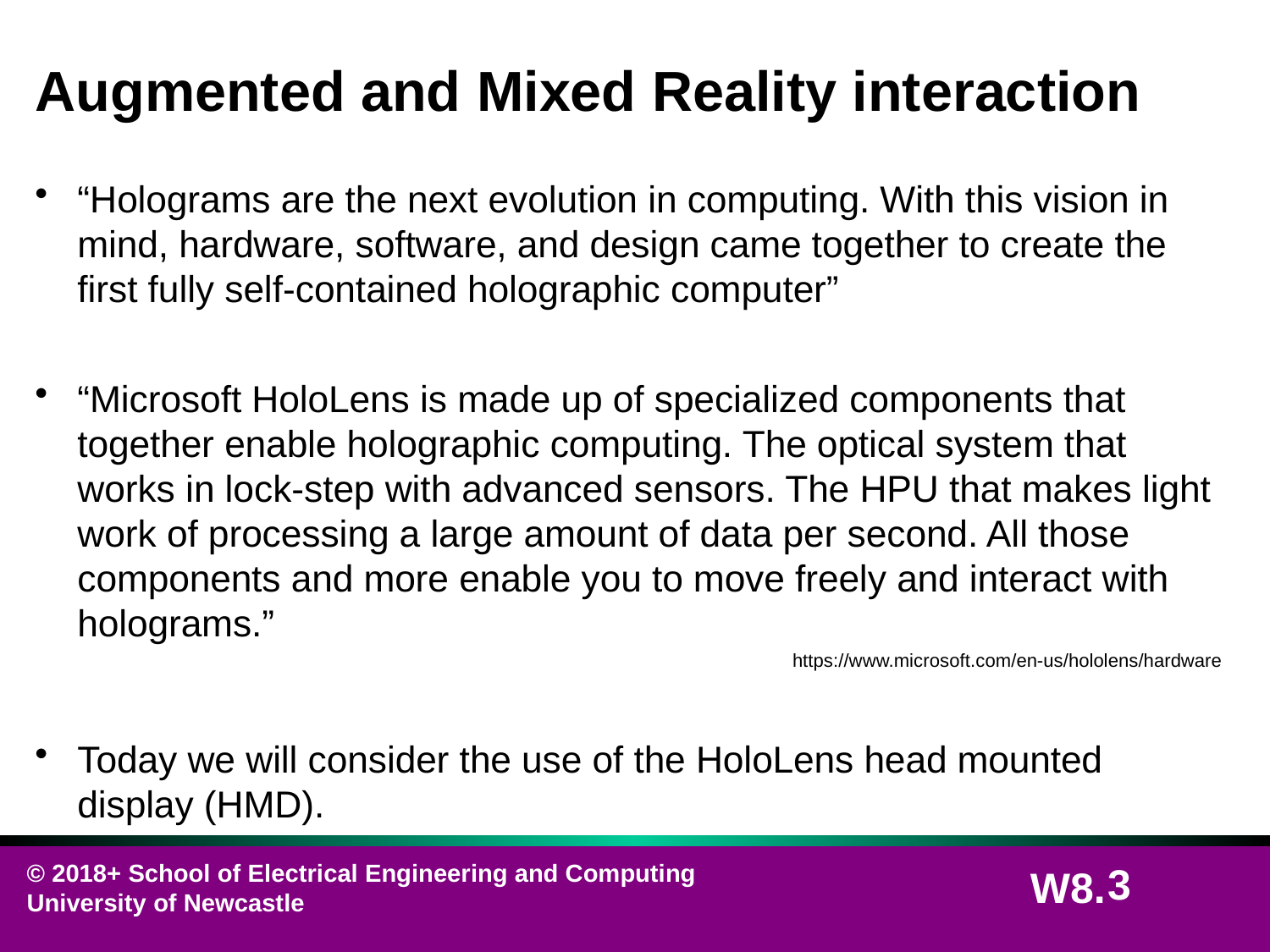

# Augmented and Mixed Reality interaction
“Holograms are the next evolution in computing. With this vision in mind, hardware, software, and design came together to create the first fully self-contained holographic computer”

“Microsoft HoloLens is made up of specialized components that together enable holographic computing. The optical system that works in lock-step with advanced sensors. The HPU that makes light work of processing a large amount of data per second. All those components and more enable you to move freely and interact with holograms.”
https://www.microsoft.com/en-us/hololens/hardware

Today we will consider the use of the HoloLens head mounted display (HMD).